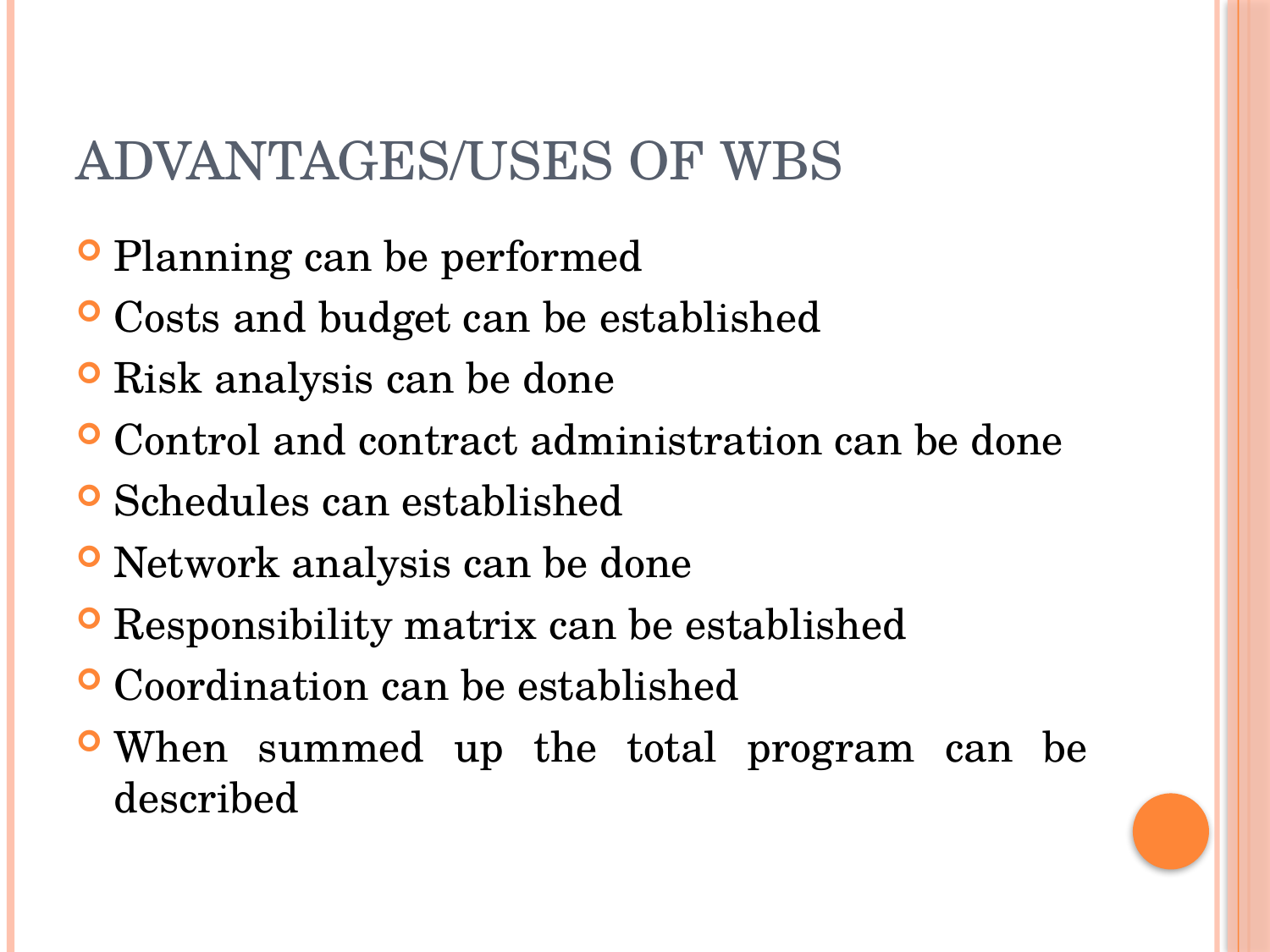

# Advantages/uses of WBS
Planning can be performed
Costs and budget can be established
Risk analysis can be done
Control and contract administration can be done
Schedules can established
Network analysis can be done
Responsibility matrix can be established
Coordination can be established
When summed up the total program can be described